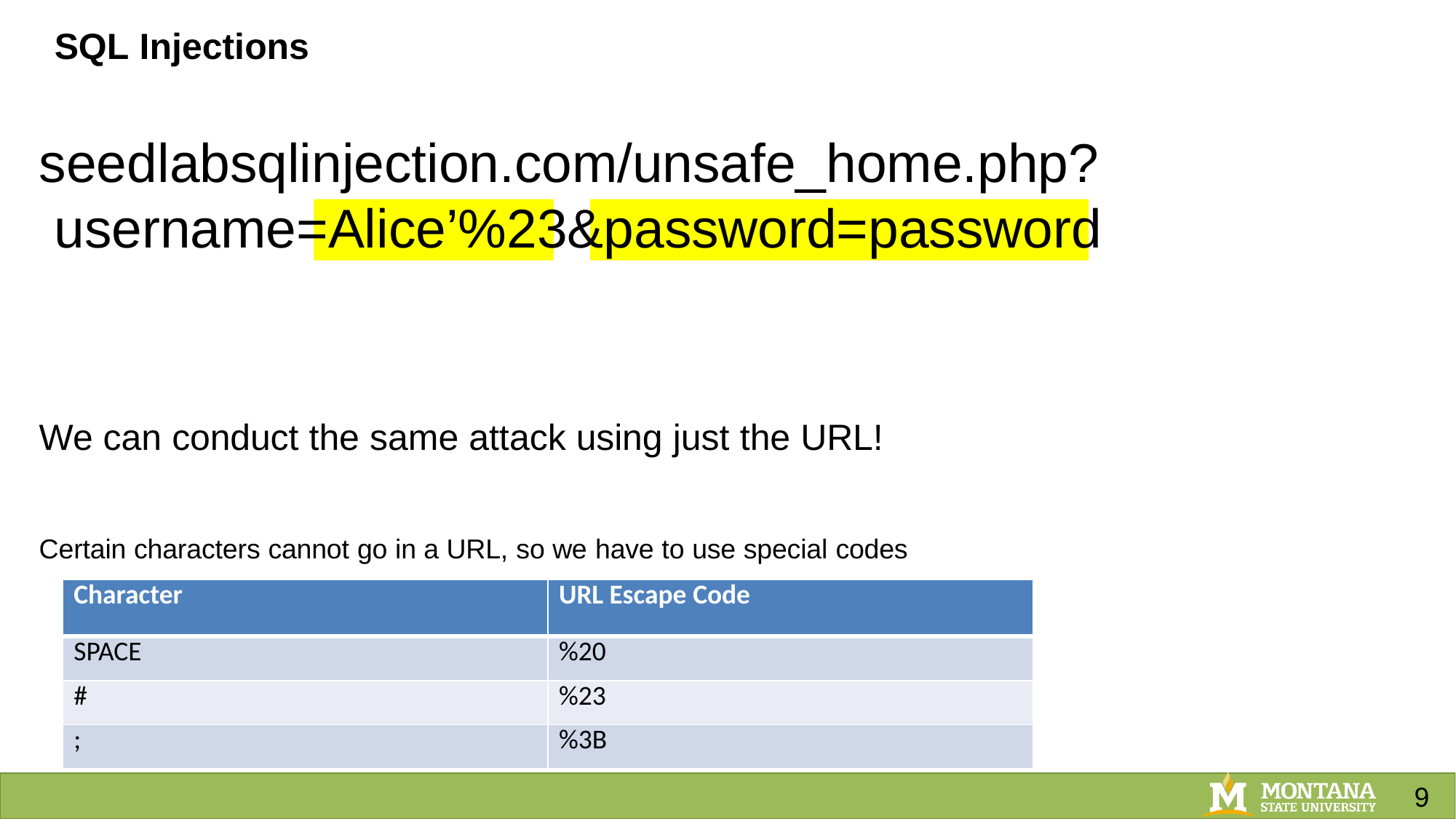

# SQL Injections
seedlabsqlinjection.com/unsafe_home.php?  username=Alice’%23&password=password

We can conduct the same attack using just the URL!

Certain characters cannot go in a URL, so we have to use special codes
| Character | URL Escape Code |
| --- | --- |
| SPACE | %20 |
| # | %23 |
| ; | %3B |
9